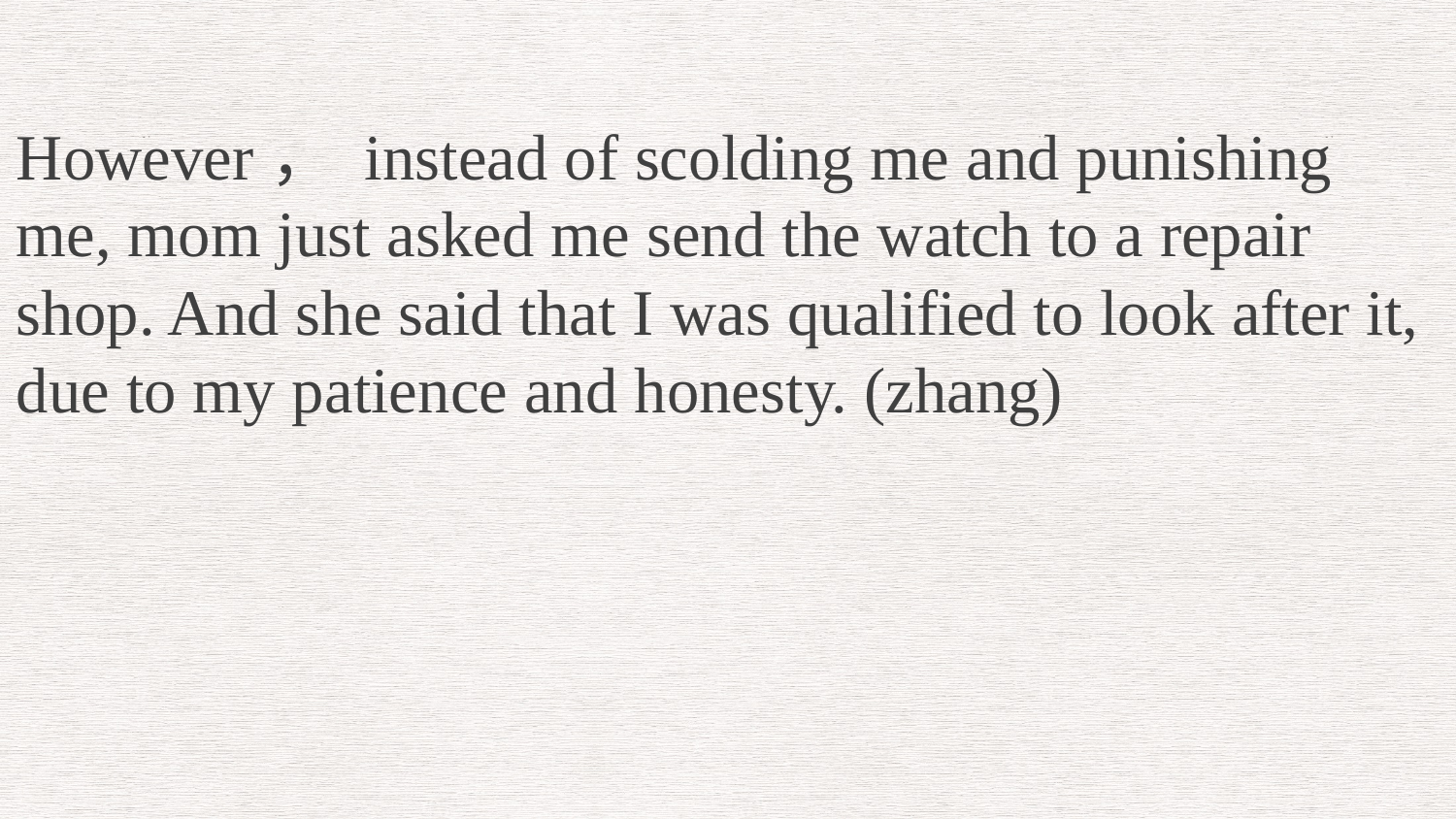

However， instead of scolding me and punishing me, mom just asked me send the watch to a repair shop. And she said that I was qualified to look after it, due to my patience and honesty. (zhang)